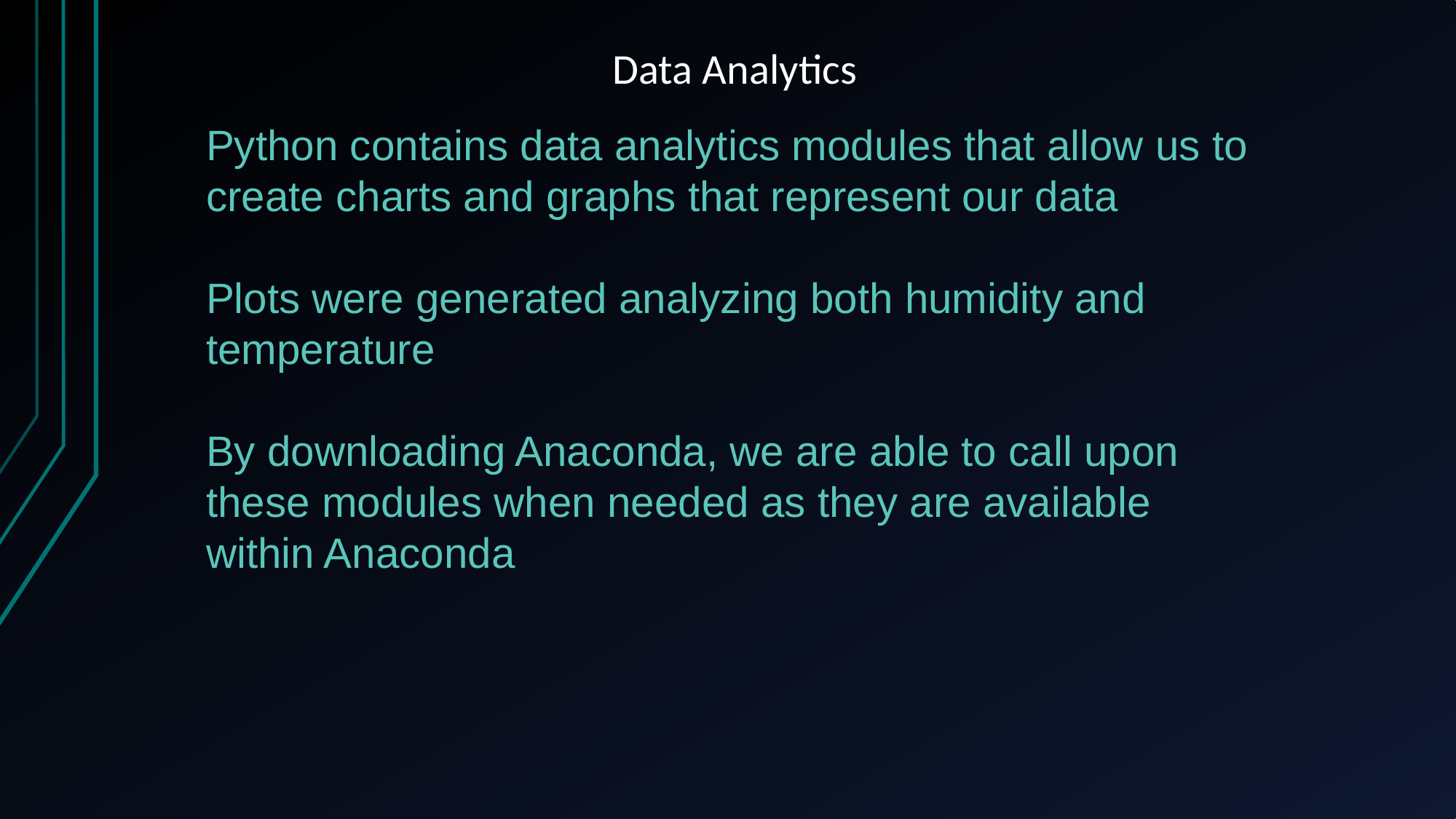

Data Analytics
Python contains data analytics modules that allow us to create charts and graphs that represent our data

Plots were generated analyzing both humidity and temperature

By downloading Anaconda, we are able to call upon these modules when needed as they are available within Anaconda